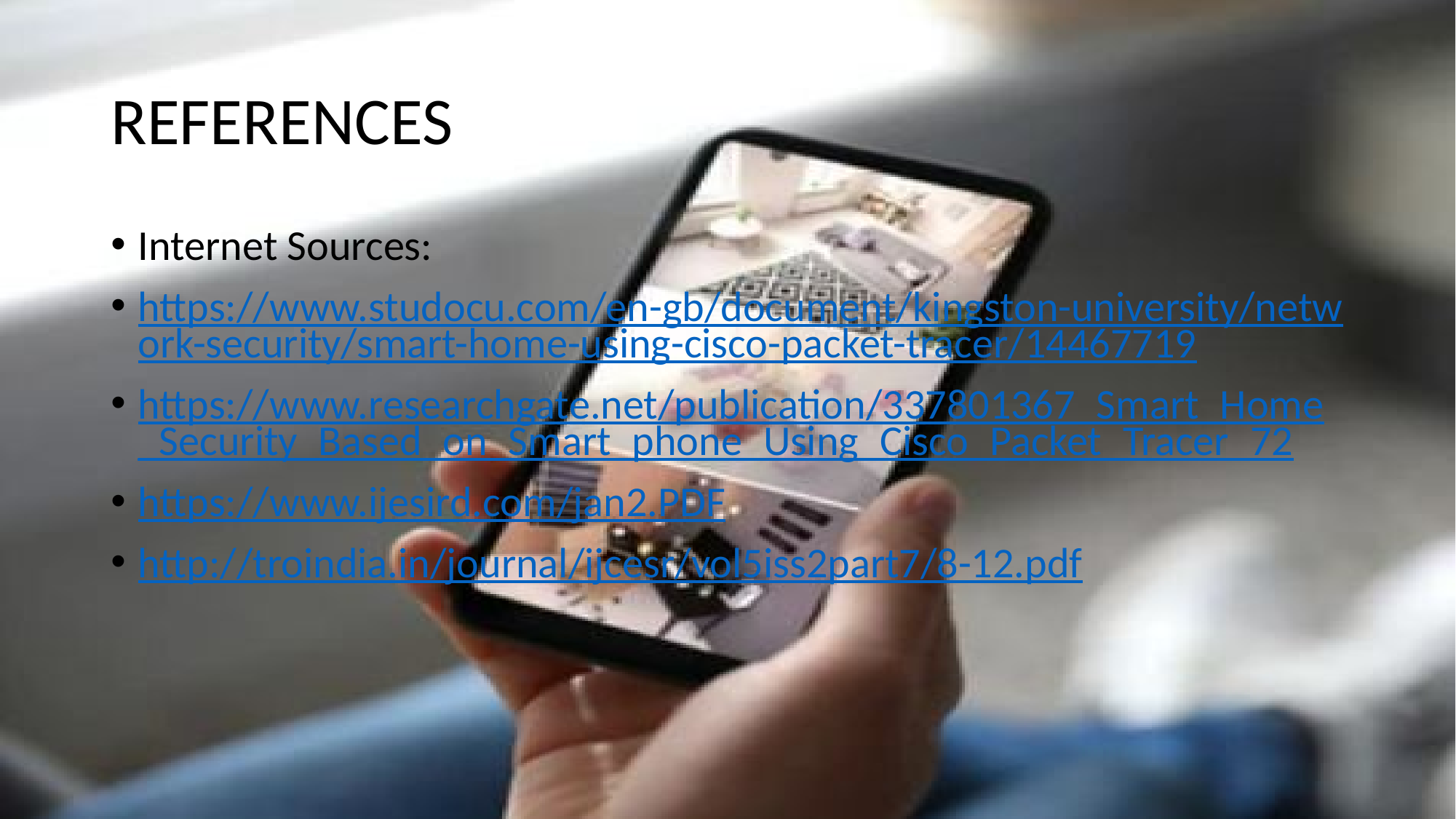

# REFERENCES
Internet Sources:
https://www.studocu.com/en-gb/document/kingston-university/network-security/smart-home-using-cisco-packet-tracer/14467719
https://www.researchgate.net/publication/337801367_Smart_Home_Security_Based_on_Smart_phone_Using_Cisco_Packet_Tracer_72
https://www.ijesird.com/jan2.PDF
http://troindia.in/journal/ijcesr/vol5iss2part7/8-12.pdf